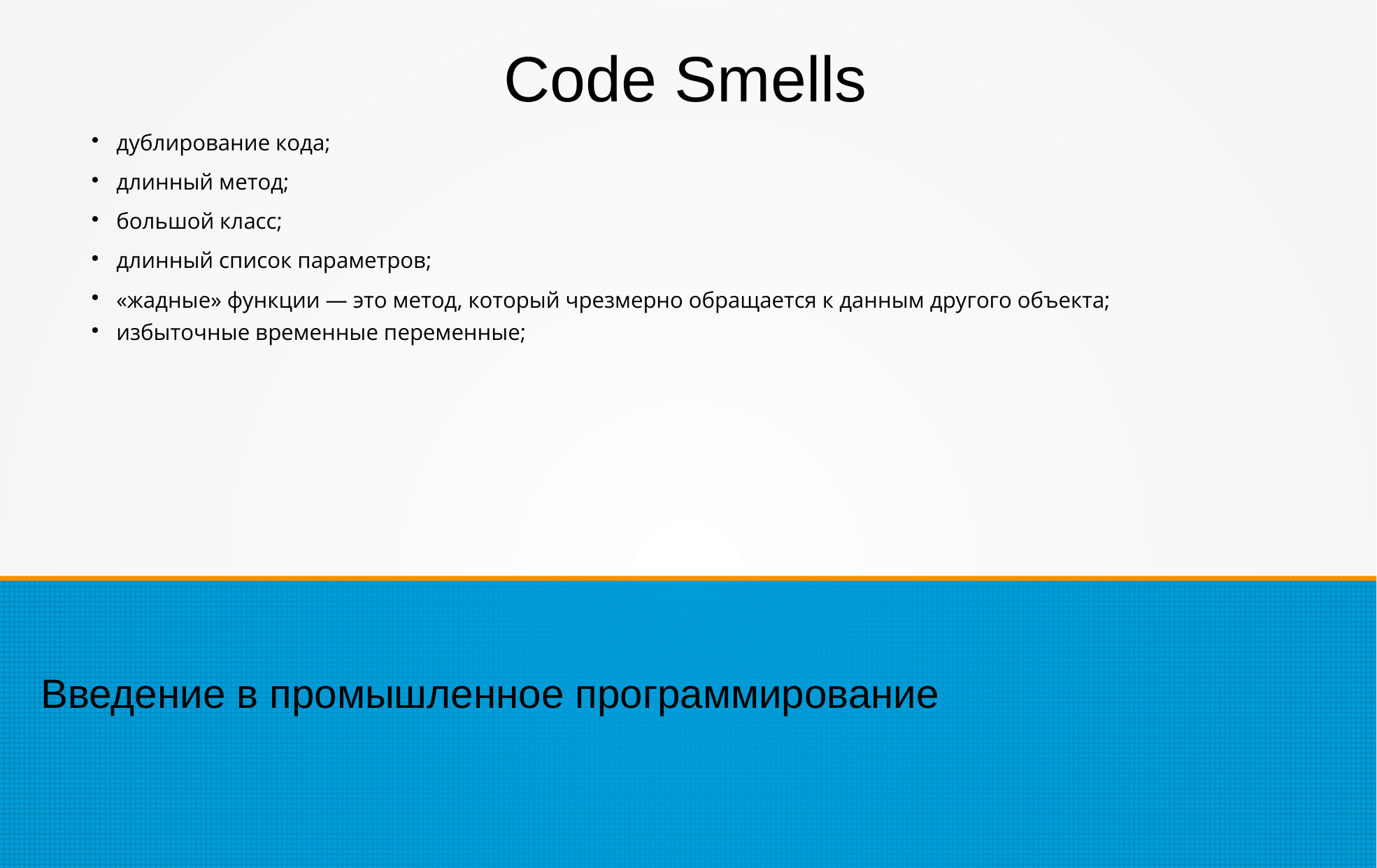

Code Smells
дублирование кода;
длинный метод;
большой класс;
длинный список параметров;
«жадные» функции — это метод, который чрезмерно обращается к данным другого объекта;
избыточные временные переменные;
Введение в промышленное программирование